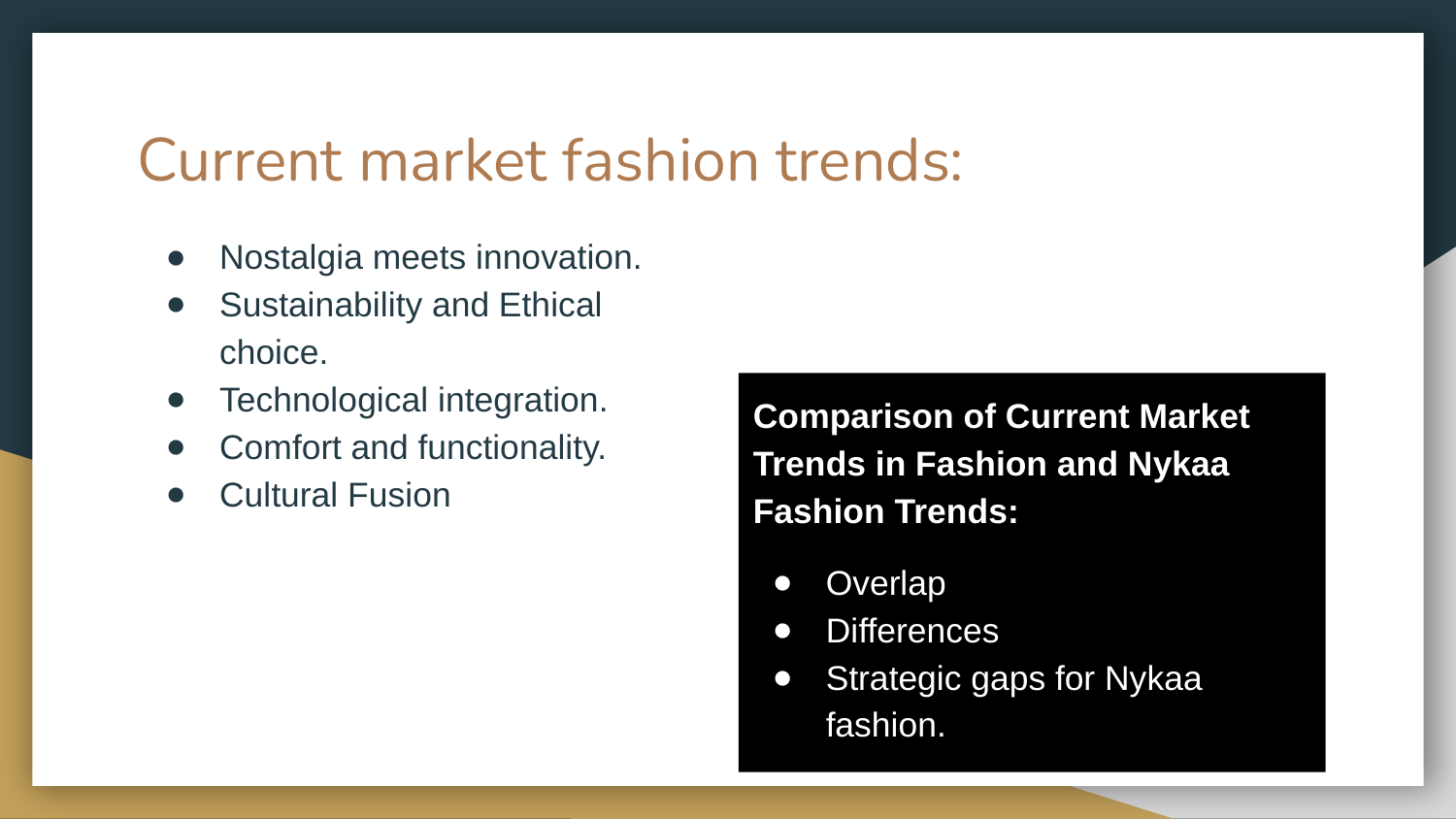

# Current market fashion trends:
Nostalgia meets innovation.
Sustainability and Ethical choice.
Technological integration.
Comfort and functionality.
Cultural Fusion
Comparison of Current Market Trends in Fashion and Nykaa Fashion Trends:
Overlap
Differences
Strategic gaps for Nykaa fashion.